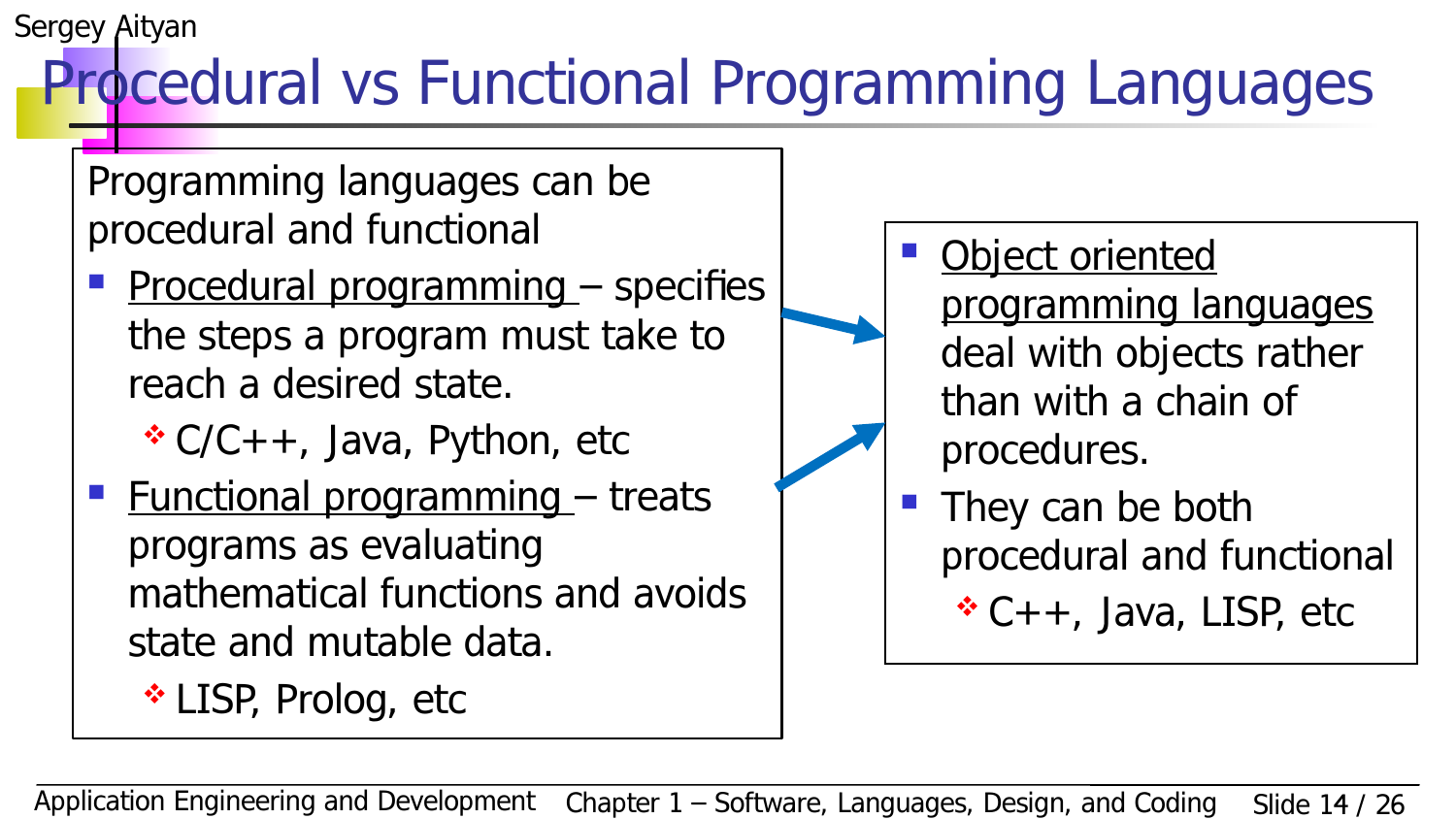

# Procedural vs Functional Programming Languages
Programming languages can be procedural and functional
Procedural programming – specifies the steps a program must take to reach a desired state.
C/C++, Java, Python, etc
Functional programming – treats programs as evaluating mathematical functions and avoids state and mutable data.
LISP, Prolog, etc

Object oriented programming languages deal with objects rather than with a chain of procedures.
They can be both procedural and functional
C++, Java, LISP, etc